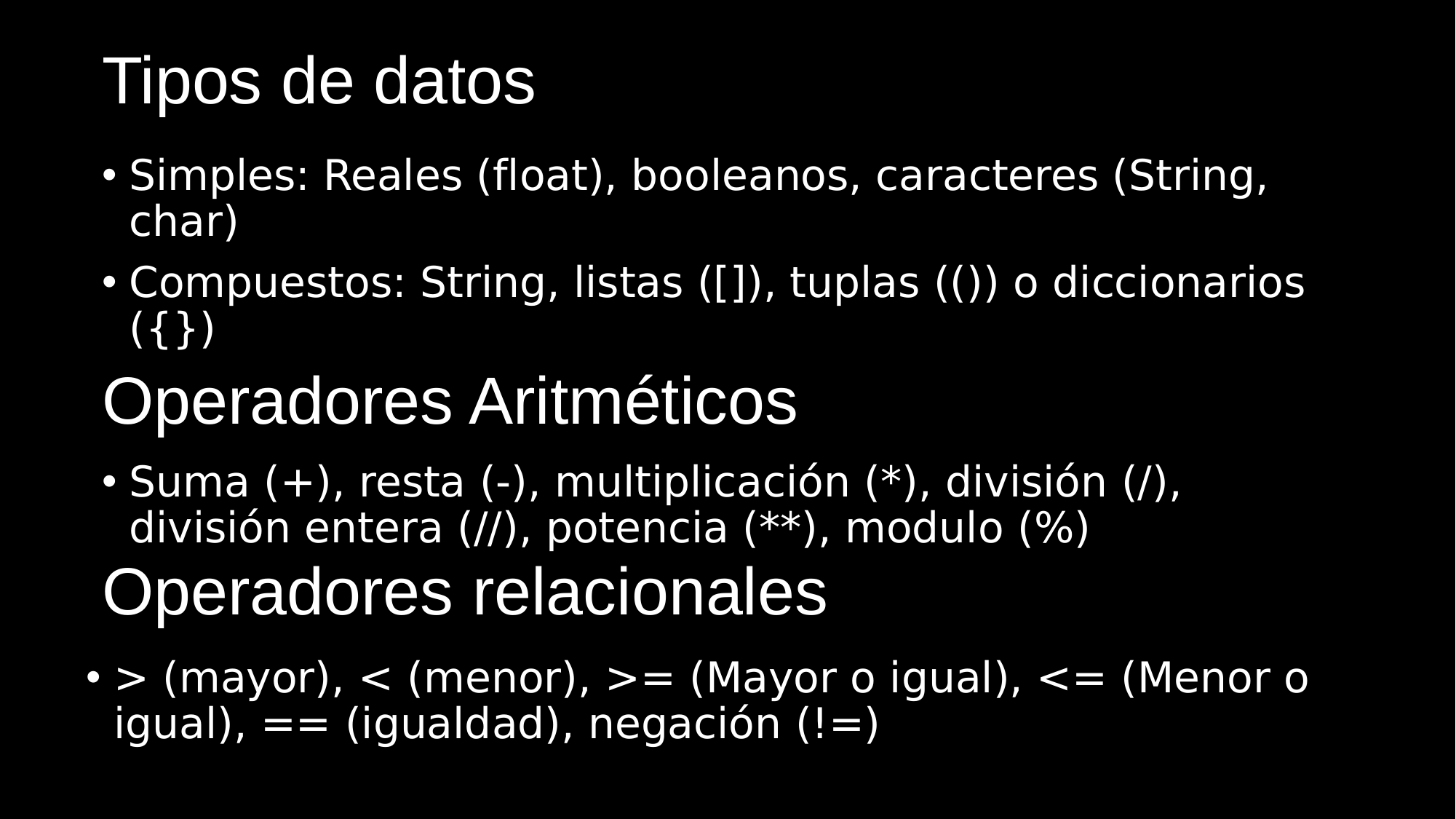

# Tipos de datos
Simples: Reales (float), booleanos, caracteres (String, char)
Compuestos: String, listas ([]), tuplas (()) o diccionarios ({})

Operadores Aritméticos
Suma (+), resta (-), multiplicación (*), división (/), división entera (//), potencia (**), modulo (%)
Operadores relacionales
> (mayor), < (menor), >= (Mayor o igual), <= (Menor o igual), == (igualdad), negación (!=)